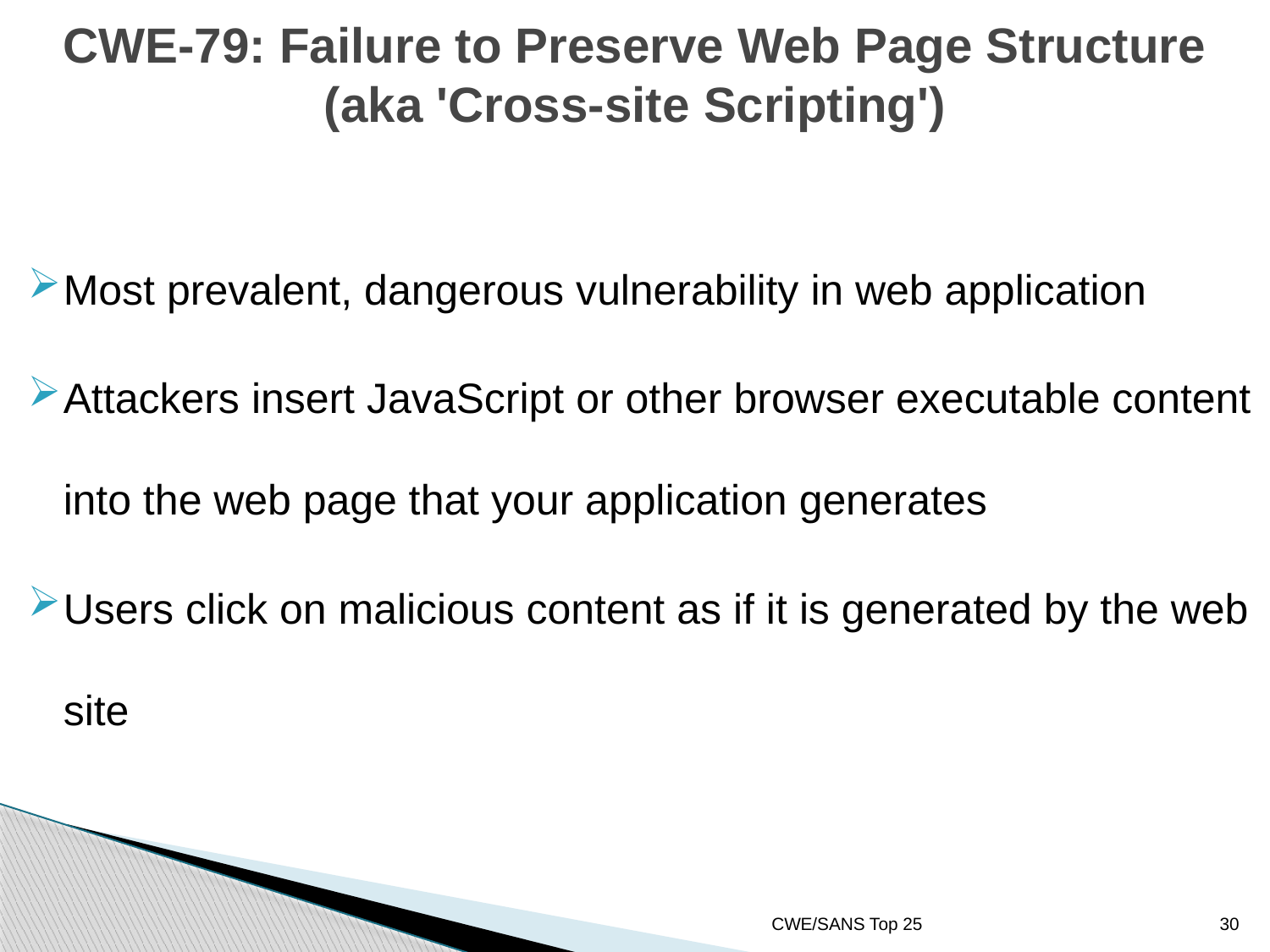

# CWE-79: Failure to Preserve Web Page Structure (aka 'Cross-site Scripting')
Most prevalent, dangerous vulnerability in web application
Attackers insert JavaScript or other browser executable content into the web page that your application generates
Users click on malicious content as if it is generated by the web site
CWE/SANS Top 25
30